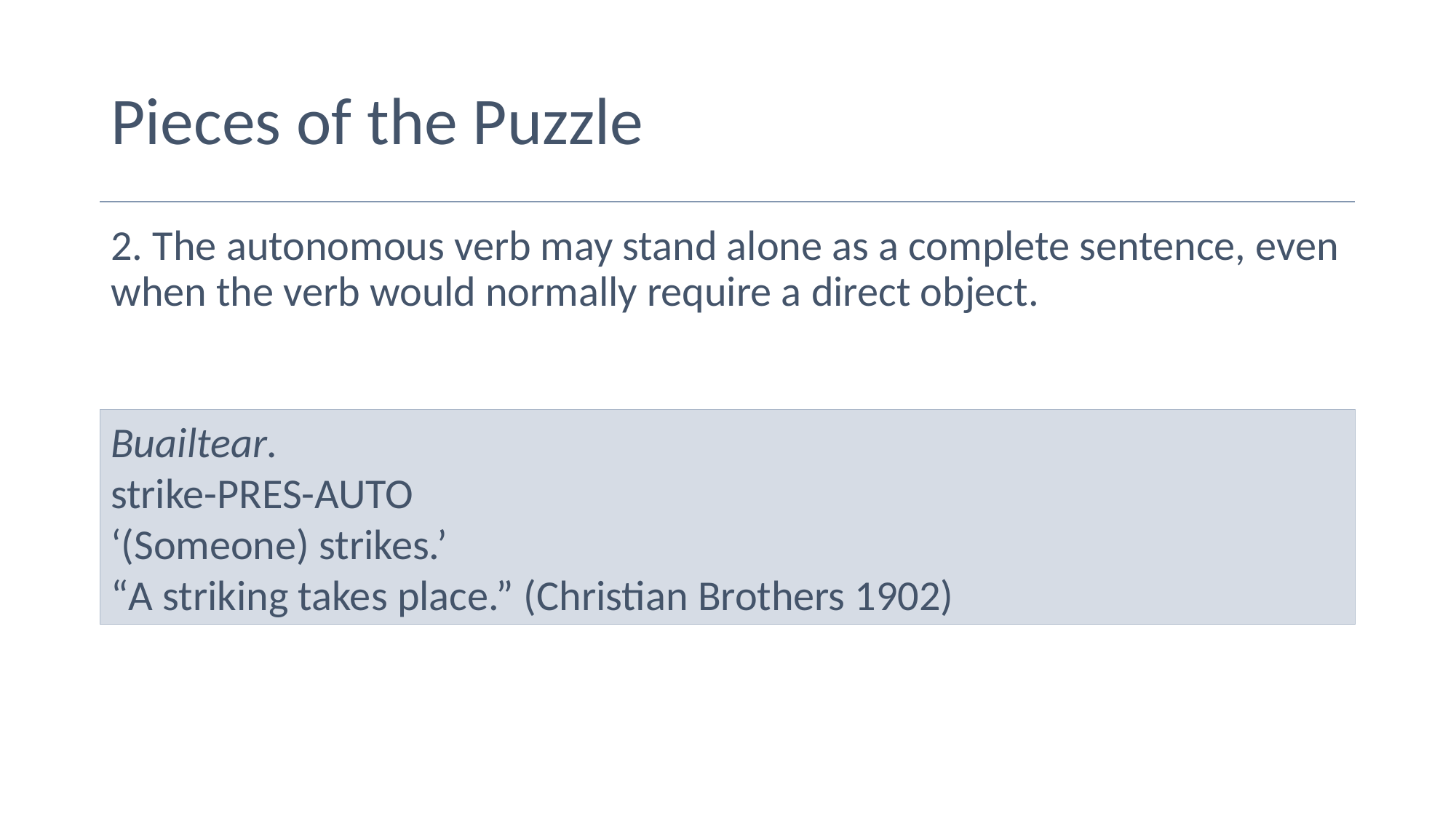

# Pieces of the Puzzle
2. The autonomous verb may stand alone as a complete sentence, even when the verb would normally require a direct object.
Buailtear.
strike-PRES-AUTO
‘(Someone) strikes.’
“A striking takes place.” (Christian Brothers 1902)